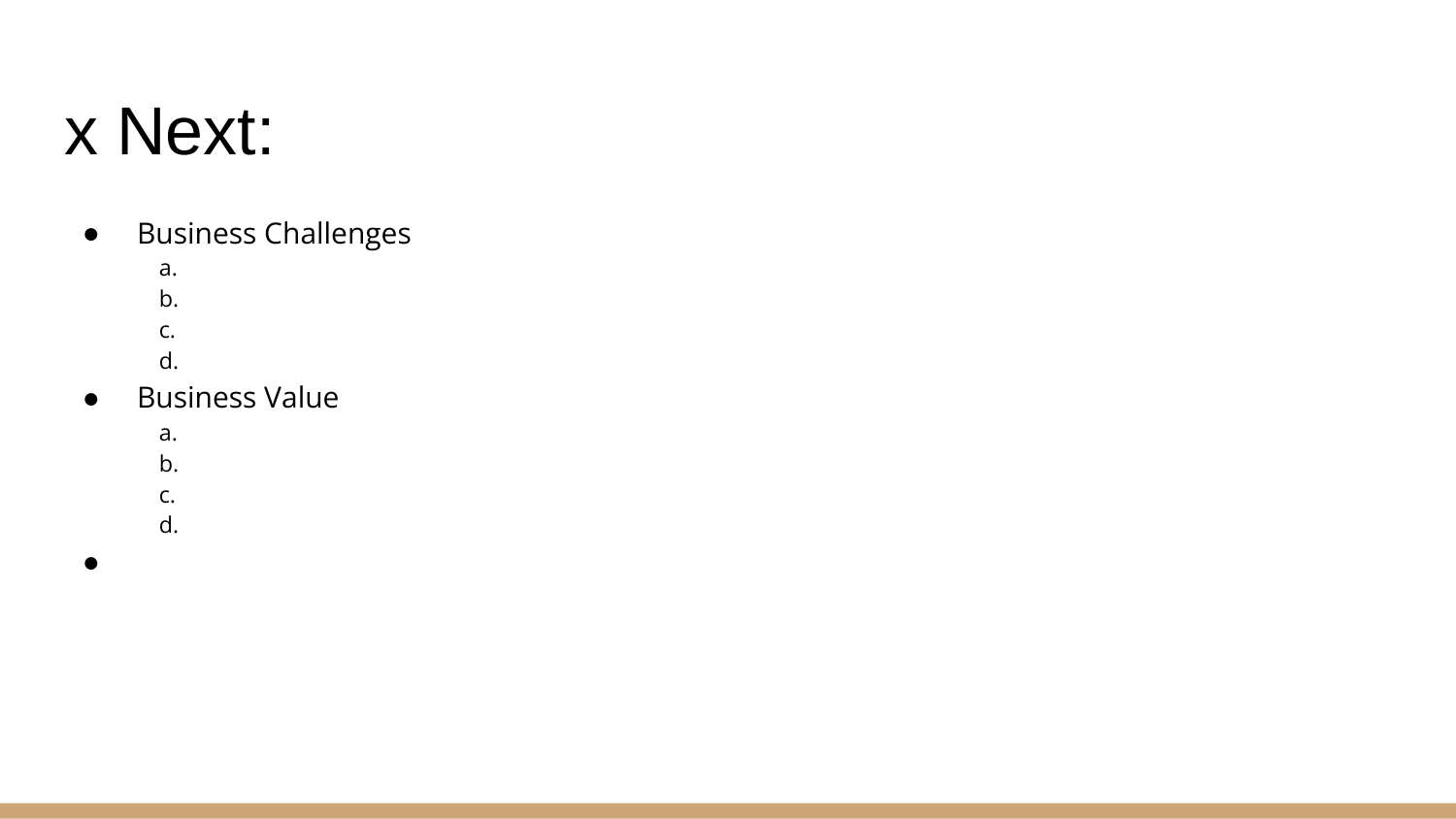

# x Next:
Business Challenges

Business Value